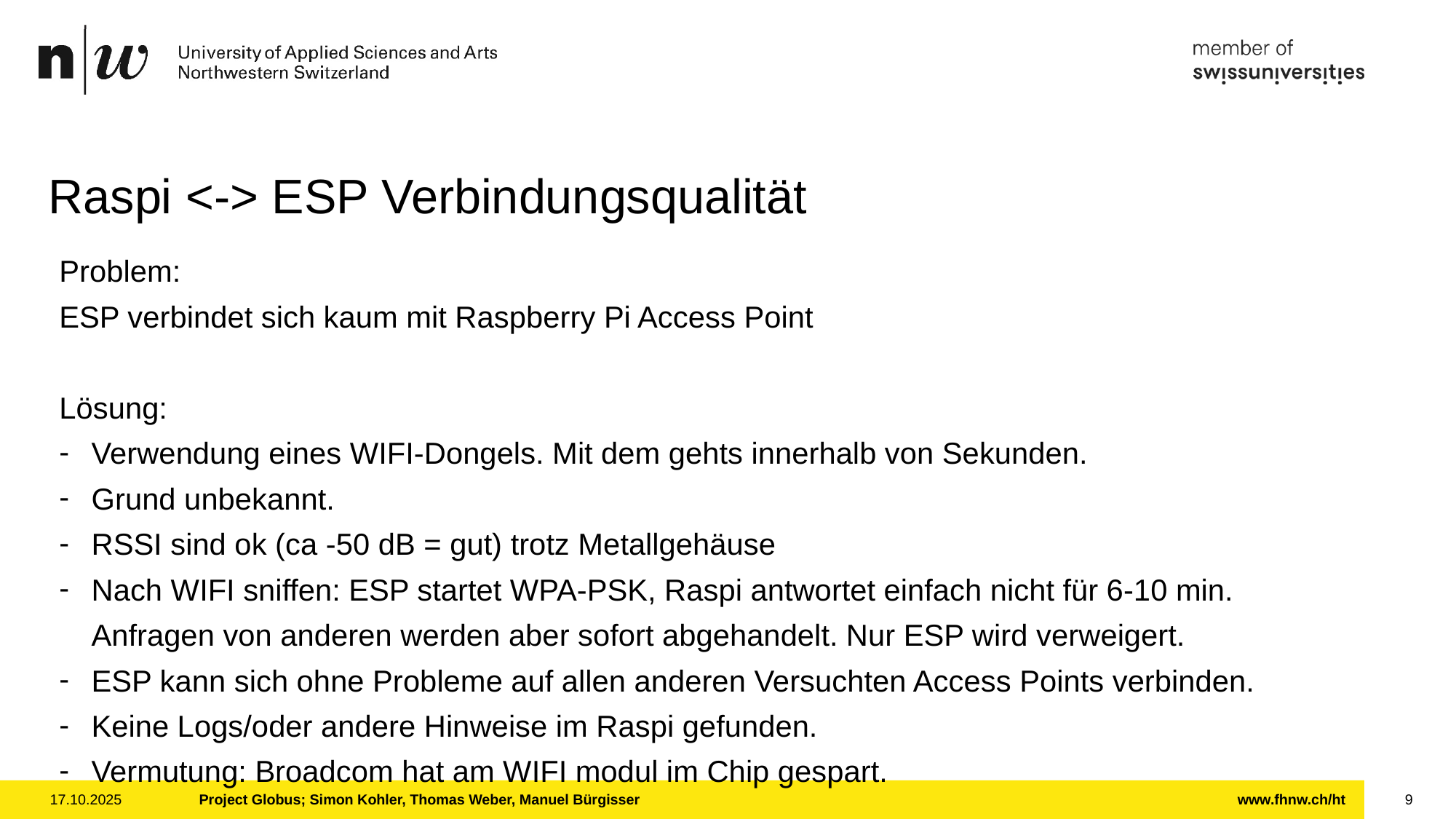

Raspi <-> ESP Verbindungsqualität
Problem:
ESP verbindet sich kaum mit Raspberry Pi Access Point

Lösung:
Verwendung eines WIFI-Dongels. Mit dem gehts innerhalb von Sekunden.
Grund unbekannt.
RSSI sind ok (ca -50 dB = gut) trotz Metallgehäuse
Nach WIFI sniffen: ESP startet WPA-PSK, Raspi antwortet einfach nicht für 6-10 min. Anfragen von anderen werden aber sofort abgehandelt. Nur ESP wird verweigert.
ESP kann sich ohne Probleme auf allen anderen Versuchten Access Points verbinden.
Keine Logs/oder andere Hinweise im Raspi gefunden.
Vermutung: Broadcom hat am WIFI modul im Chip gespart.
17.10.2025

Project Globus; Simon Kohler, Thomas Weber, Manuel Bürgisser

9